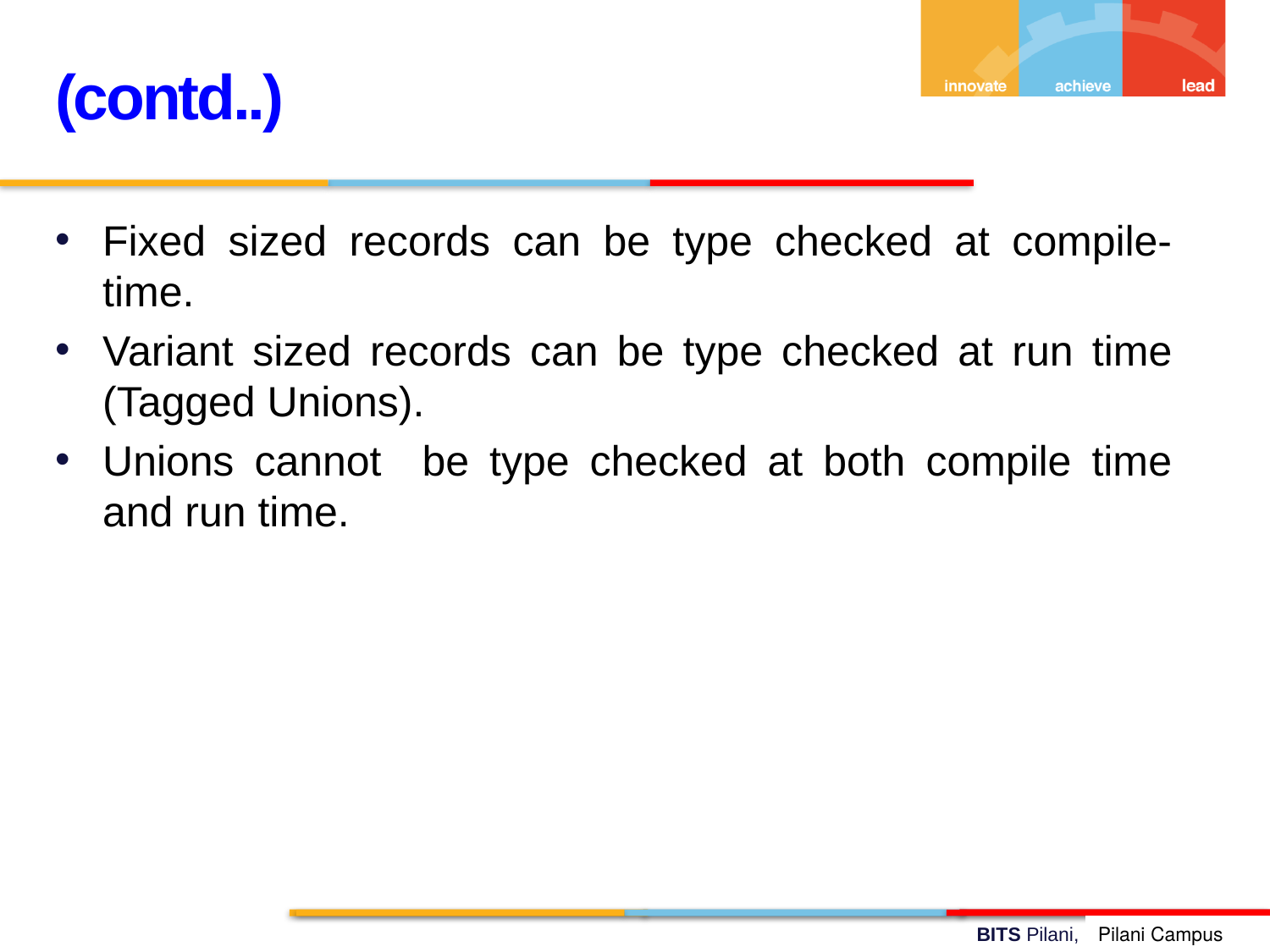

(contd..)
Fixed sized records can be type checked at compile-time.
Variant sized records can be type checked at run time (Tagged Unions).
Unions cannot  be type checked at both compile time and run time.
Pilani Campus